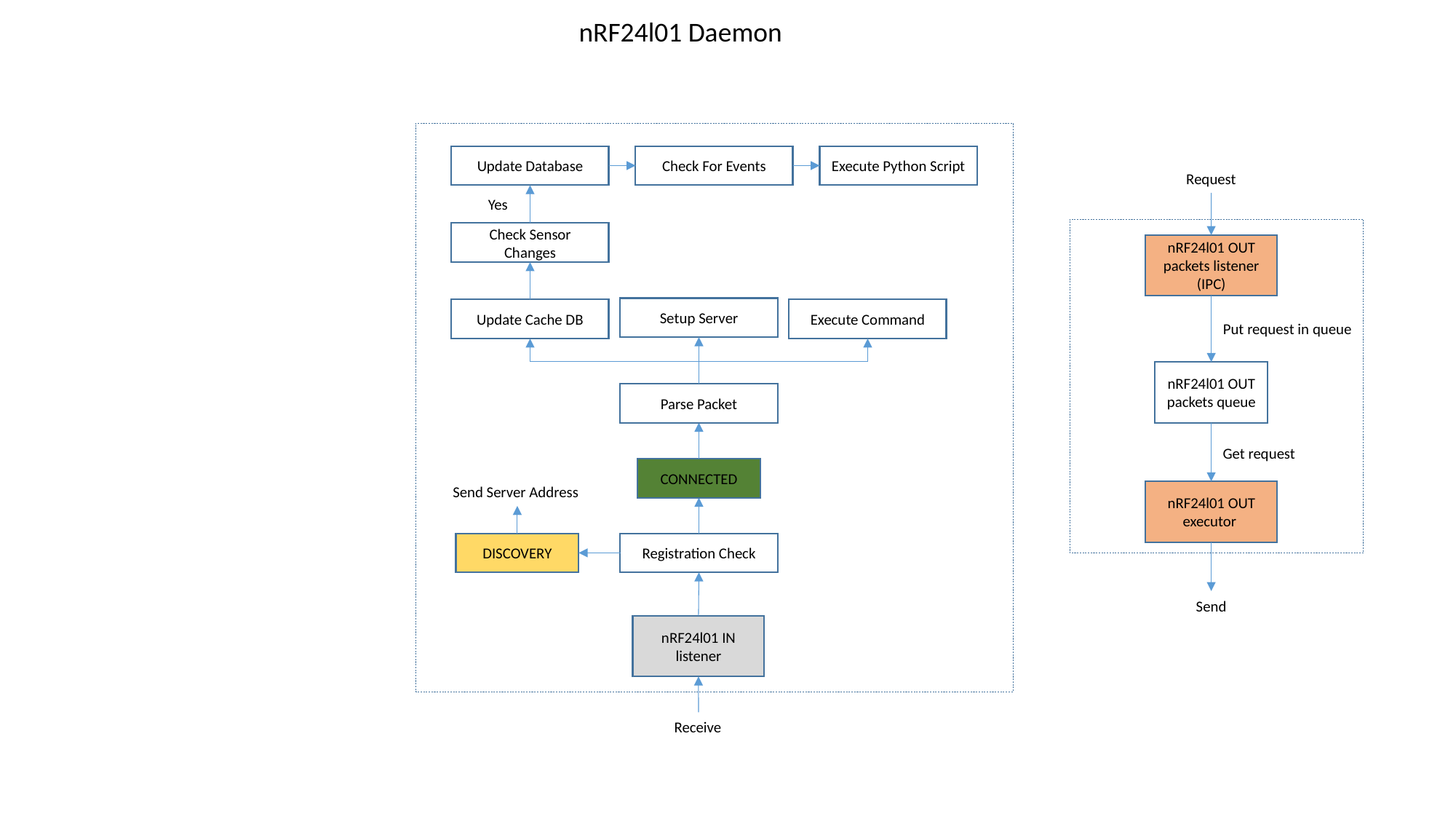

nRF24l01 Daemon

Update Database
Check For Events
Execute Python Script
Request
Yes

Check Sensor Changes
nRF24l01 OUT packets listener (IPC)
Setup Server
Update Cache DB
Execute Command
Put request in queue
nRF24l01 OUT packets queue
Parse Packet
Get request
CONNECTED
Send Server Address
nRF24l01 OUT executor
DISCOVERY
Registration Check
Send
nRF24l01 IN listener
Receive